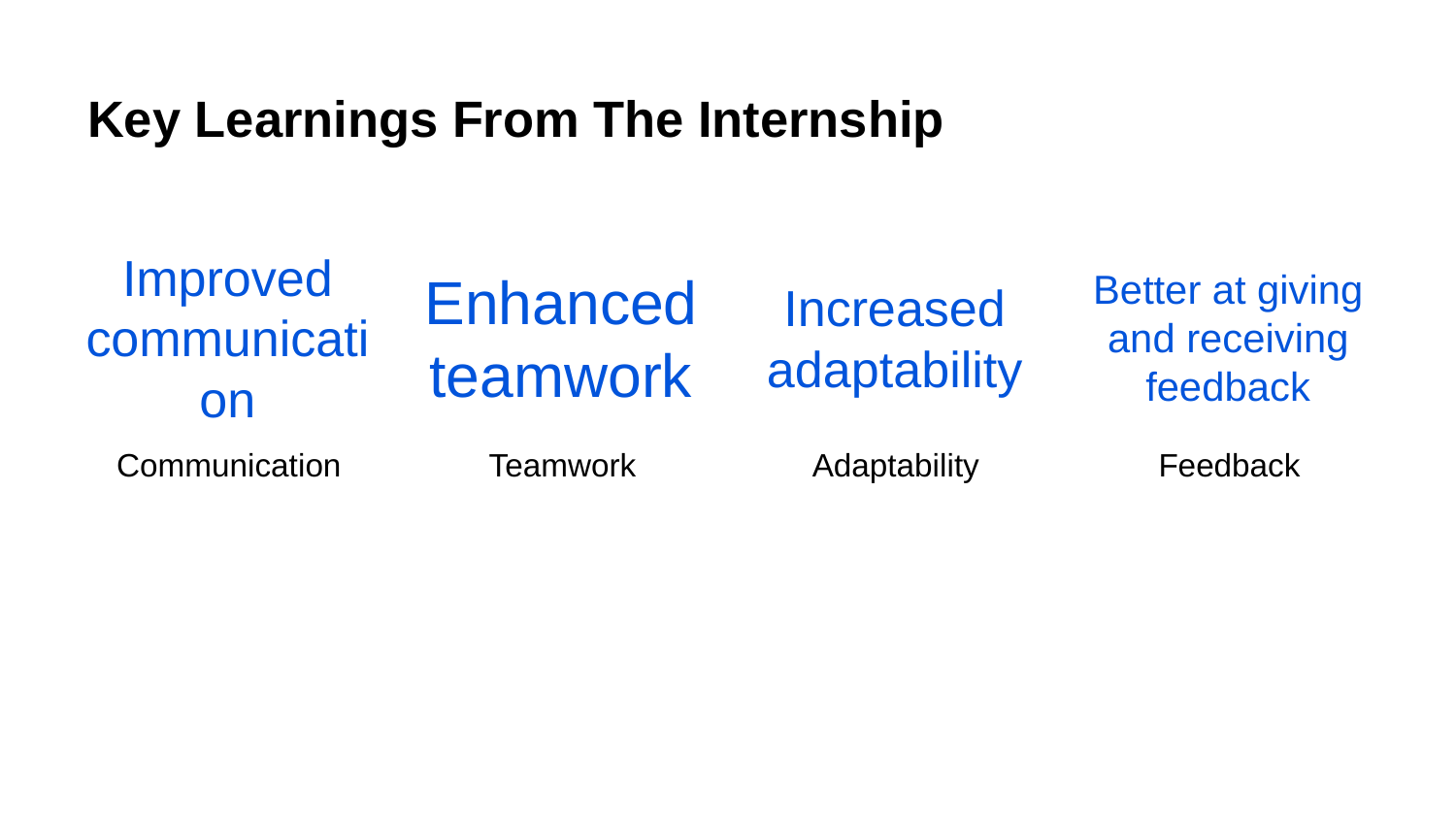

# Key Learnings From The Internship
Improved communication
Enhanced teamwork
Increased adaptability
Better at giving and receiving feedback
Communication
Teamwork
Adaptability
Feedback